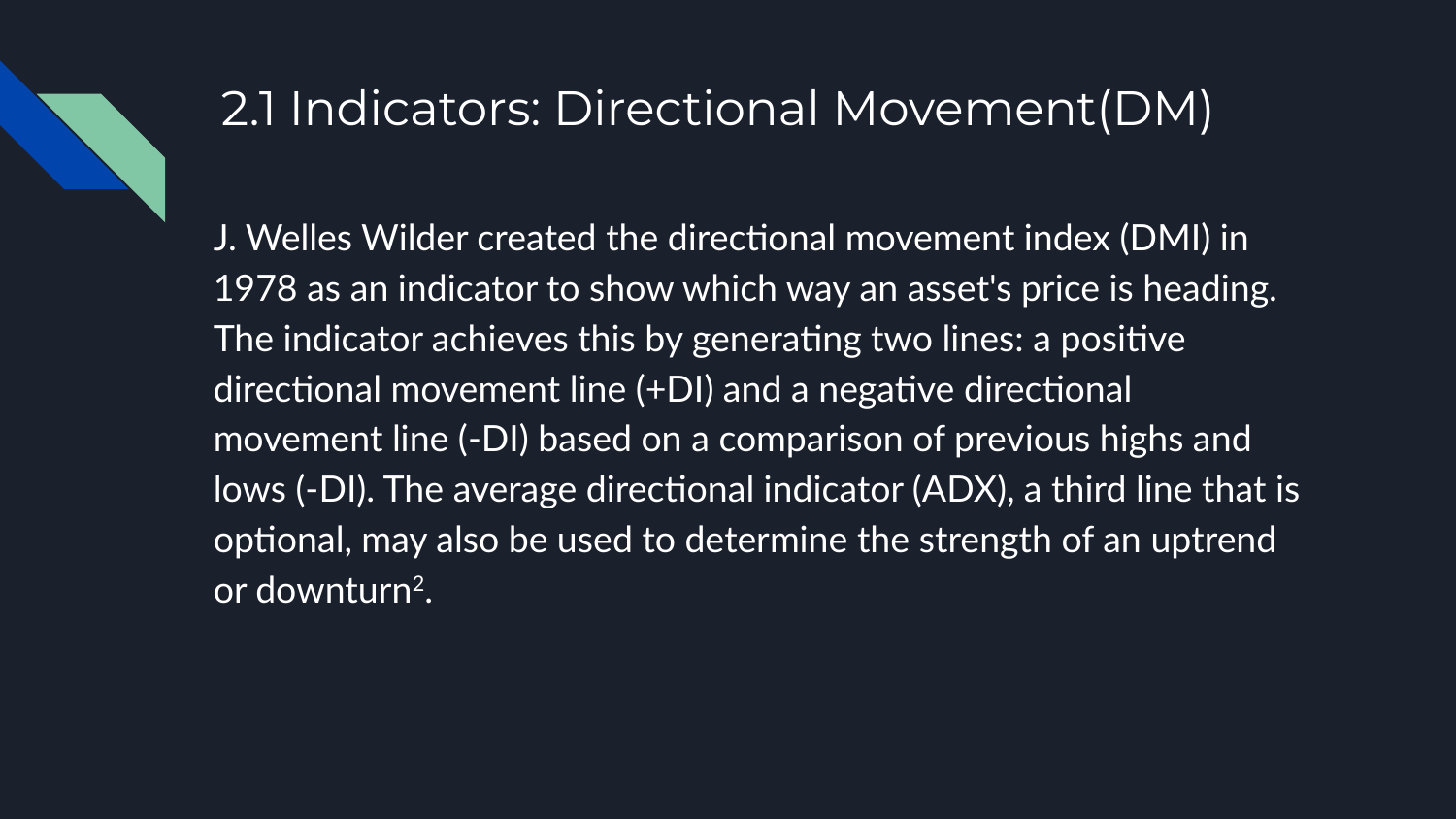

# 2.1 Indicators: Directional Movement(DM)
J. Welles Wilder created the directional movement index (DMI) in 1978 as an indicator to show which way an asset's price is heading. The indicator achieves this by generating two lines: a positive directional movement line (+DI) and a negative directional movement line (-DI) based on a comparison of previous highs and lows (-DI). The average directional indicator (ADX), a third line that is optional, may also be used to determine the strength of an uptrend or downturn2.